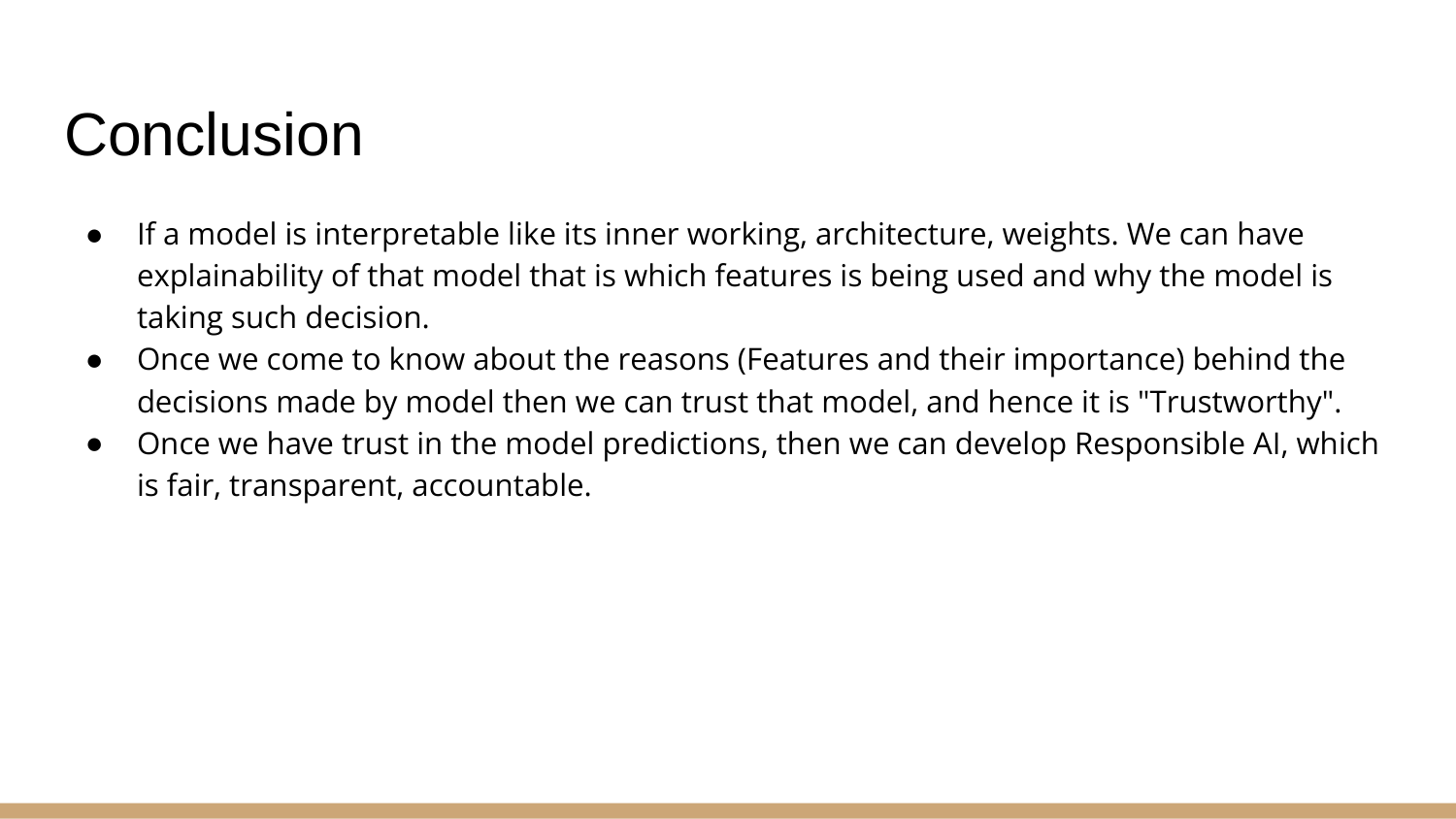

# Conclusion
If a model is interpretable like its inner working, architecture, weights. We can have explainability of that model that is which features is being used and why the model is taking such decision.
Once we come to know about the reasons (Features and their importance) behind the decisions made by model then we can trust that model, and hence it is "Trustworthy".
Once we have trust in the model predictions, then we can develop Responsible AI, which is fair, transparent, accountable.